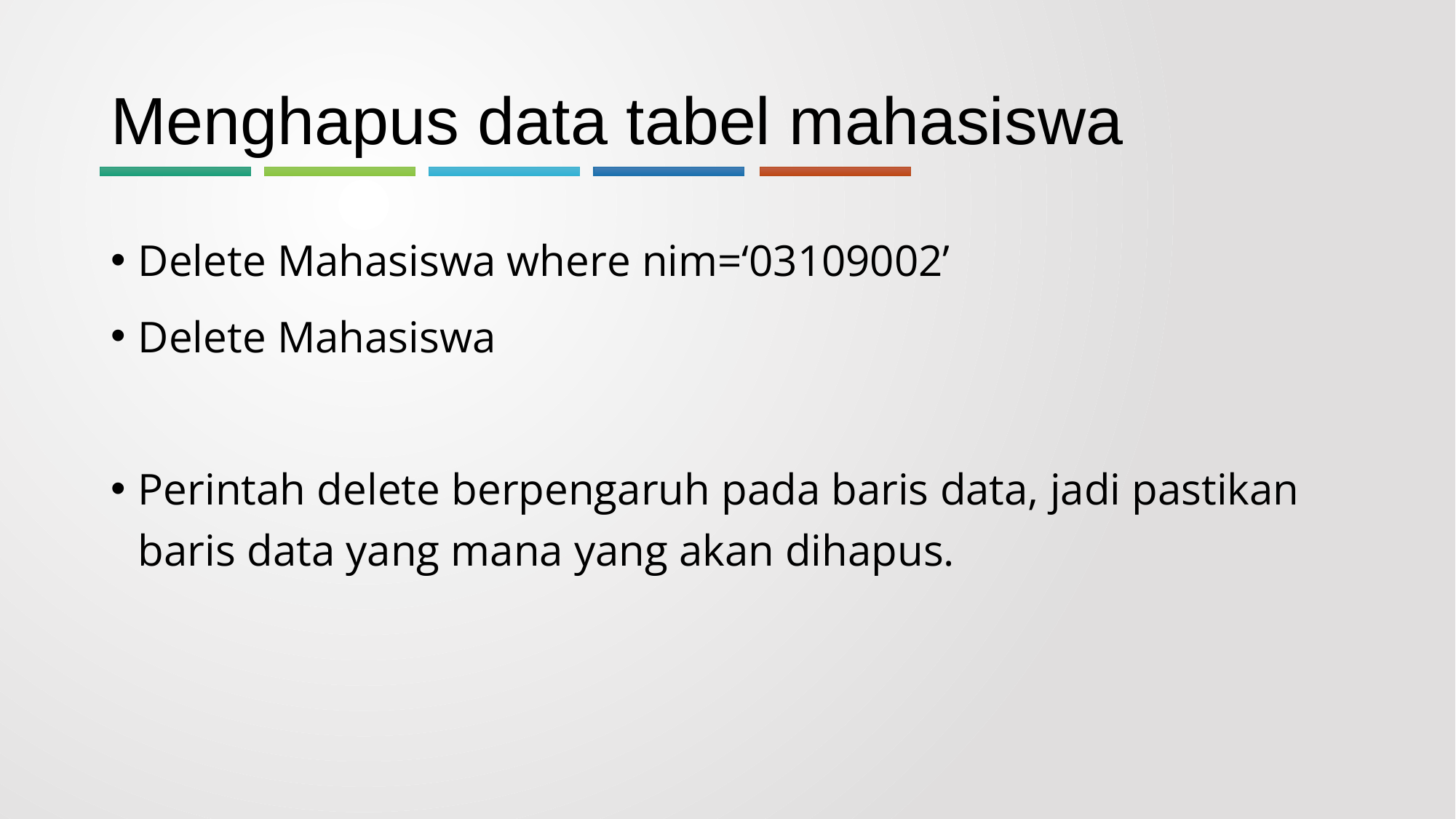

# Menghapus data tabel mahasiswa
Delete Mahasiswa where nim=‘03109002’
Delete Mahasiswa

Perintah delete berpengaruh pada baris data, jadi pastikan baris data yang mana yang akan dihapus.